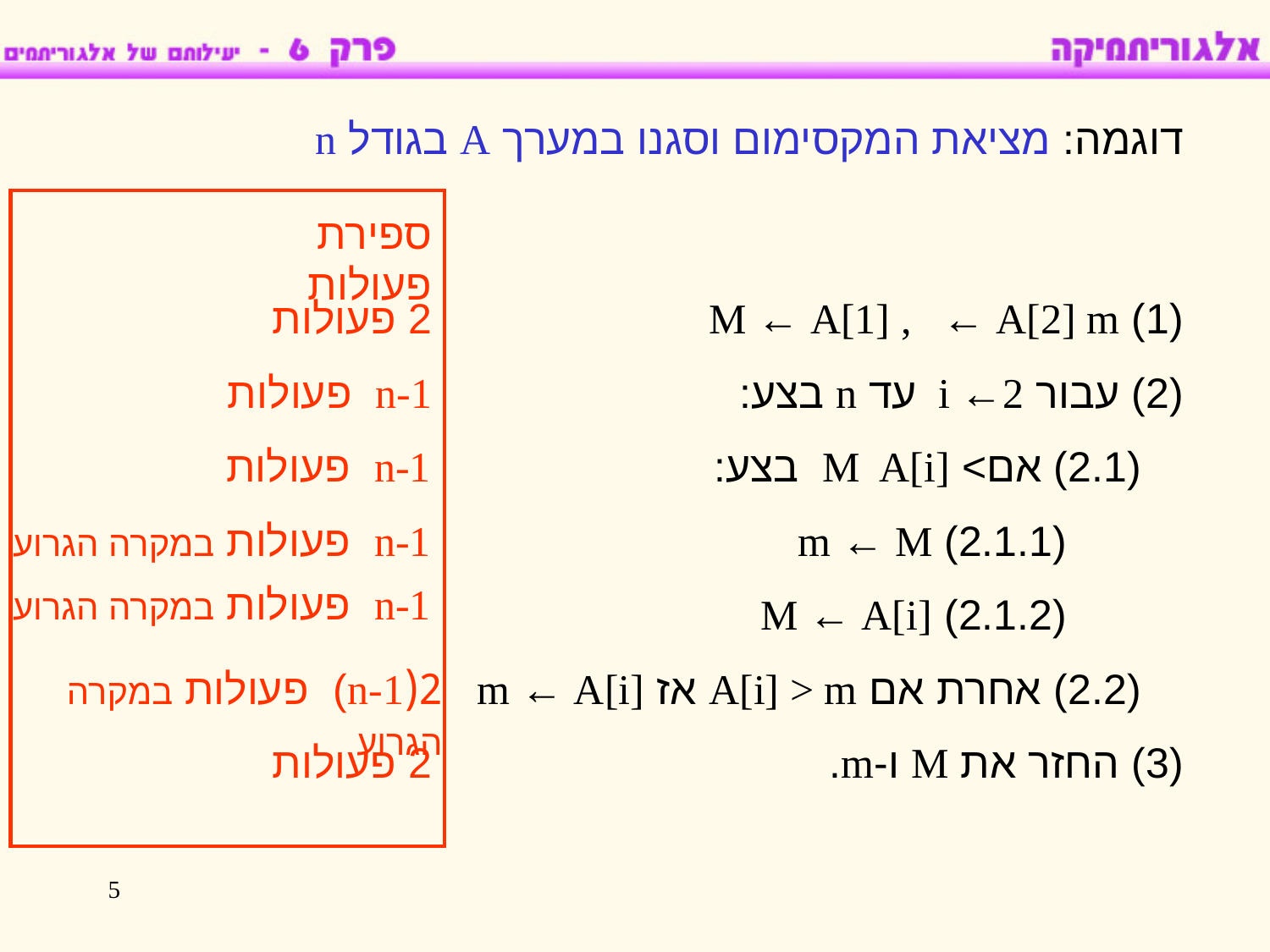

דוגמה: מציאת המקסימום וסגנו במערך A בגודל n

ספירת פעולות
(1) M ← A[1] ,   ← A[2] m
2 פעולות
(2) עבור i ←2  עד n בצע:
n-1  פעולות
 n-1  פעולות
(2.1) אם> M  A[i]  בצע:
 n-1  פעולות במקרה הגרוע
(2.1.1) m ← M
 n-1  פעולות במקרה הגרוע
(2.1.2) M ← A[i]
2(n-1)  פעולות במקרה הגרוע
(2.2) אחרת אם A[i] > m אז m ← A[i]
(3) החזר את M ו-m.
2 פעולות
5